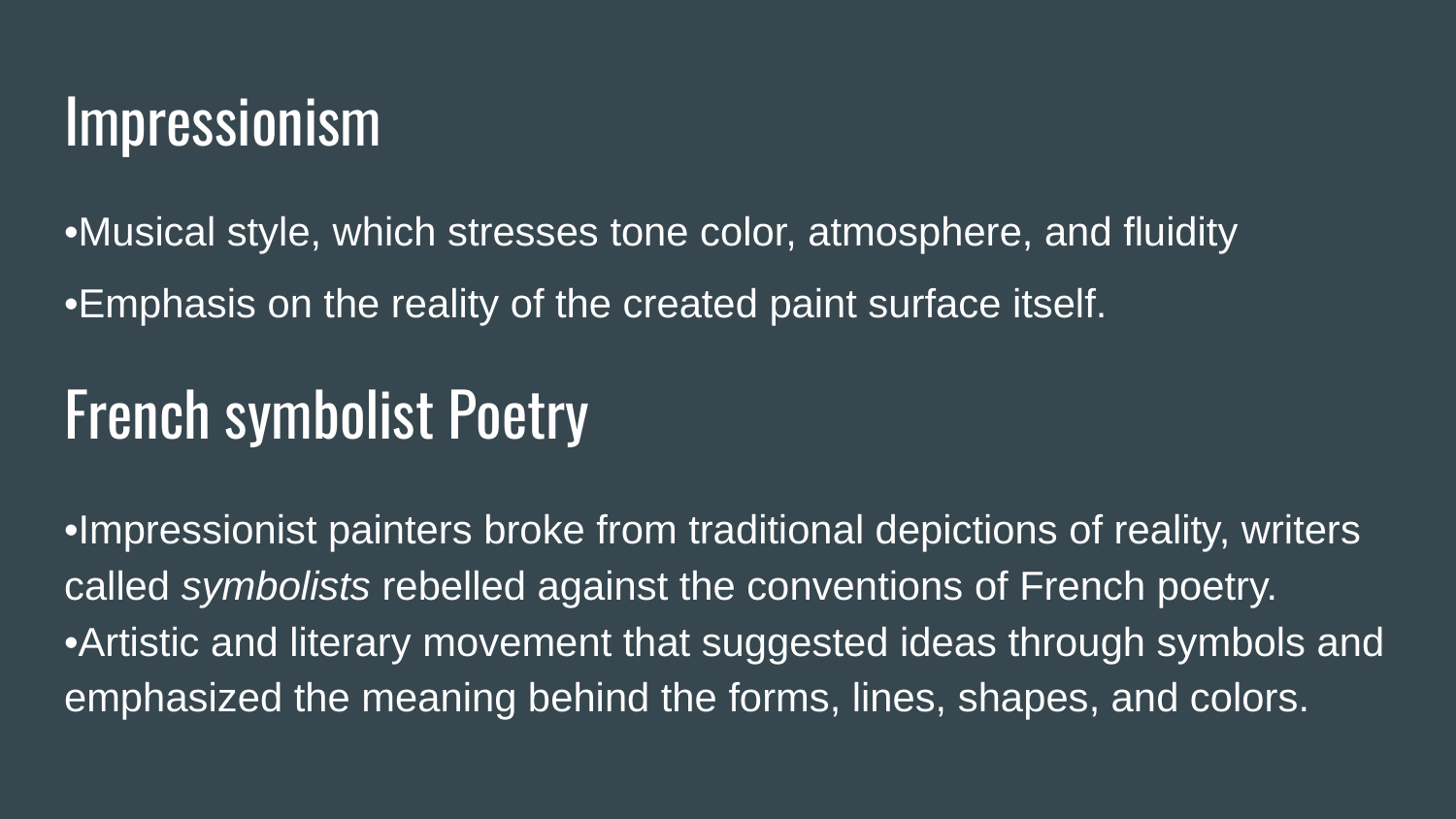

# Impressionism
•Musical style, which stresses tone color, atmosphere, and fluidity
•Emphasis on the reality of the created paint surface itself.

French symbolist Poetry
•Impressionist painters broke from traditional depictions of reality, writers called symbolists rebelled against the conventions of French poetry.
•Artistic and literary movement that suggested ideas through symbols and emphasized the meaning behind the forms, lines, shapes, and colors.